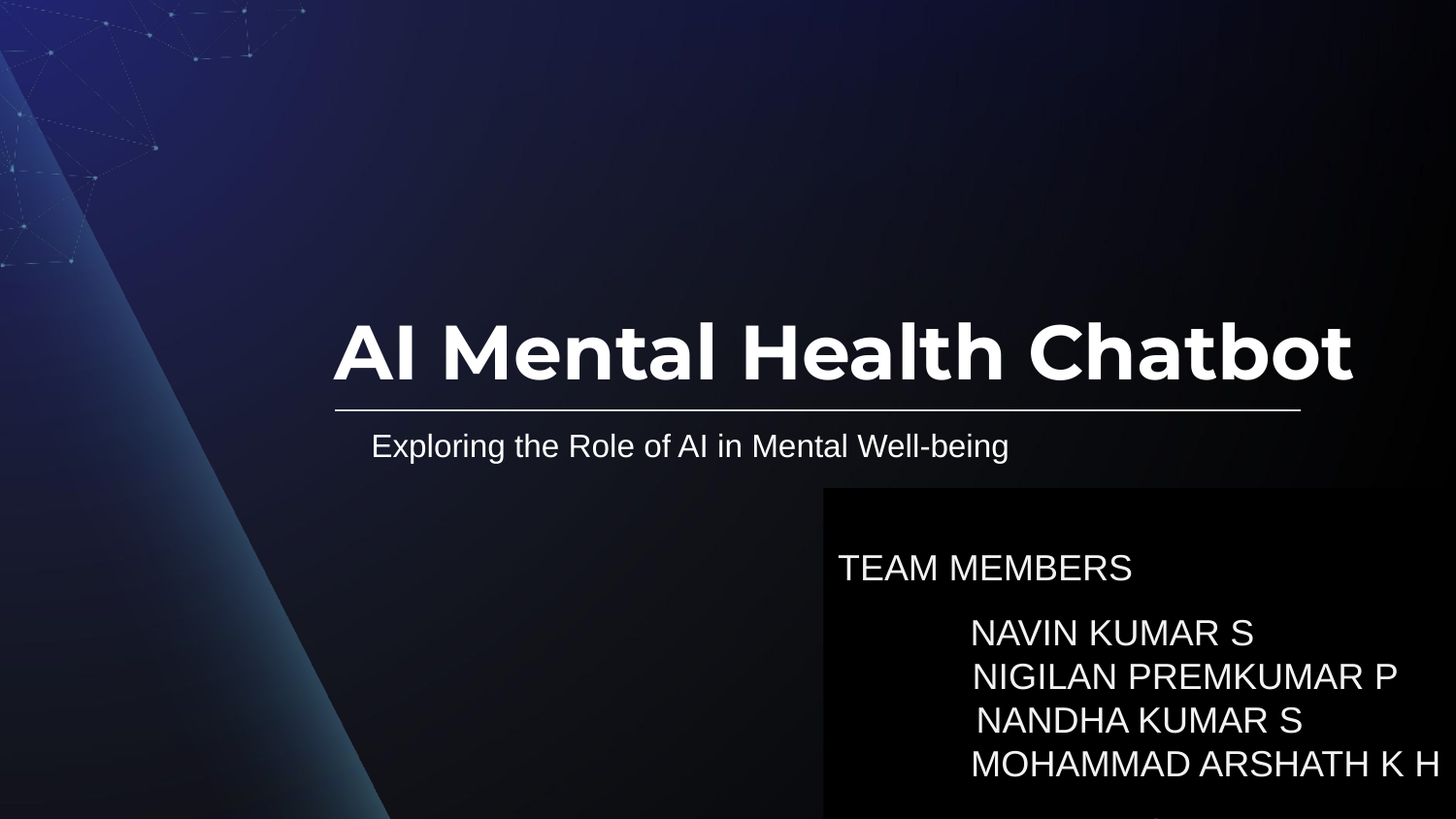

# AI Mental Health Chatbot
Exploring the Role of AI in Mental Well-being
TEAM MEMBERS
             NAVIN KUMAR S
         NIGILAN PREMKUMAR P
NANDHA KUMAR S
             MOHAMMAD ARSHATH K H